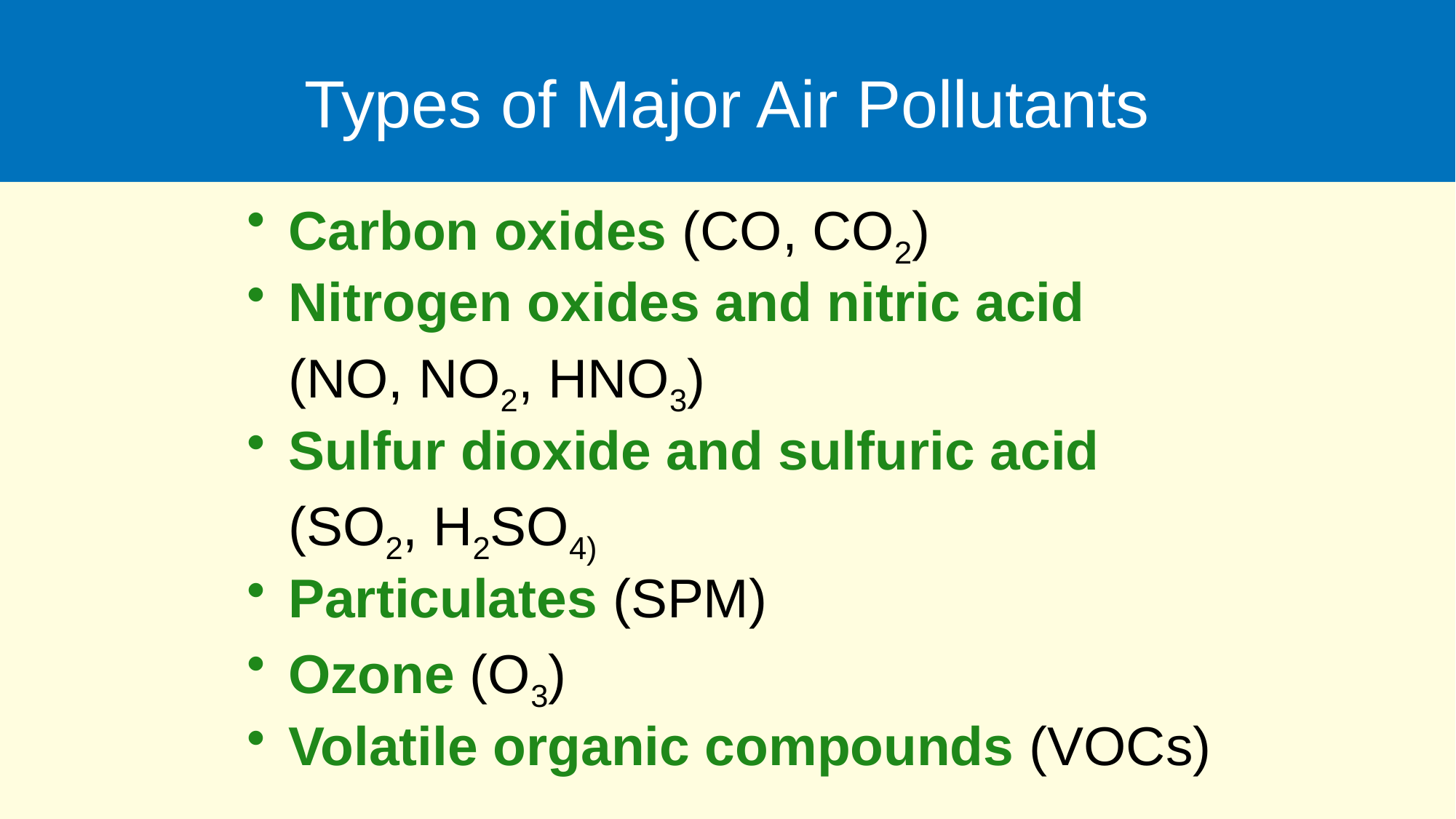

# Types of Major Air Pollutants
Carbon oxides (CO, CO2)
Nitrogen oxides and nitric acid
	(NO, NO2, HNO3)
Sulfur dioxide and sulfuric acid
	(SO2, H2SO4)
Particulates (SPM)
Ozone (O3)
Volatile organic compounds (VOCs)